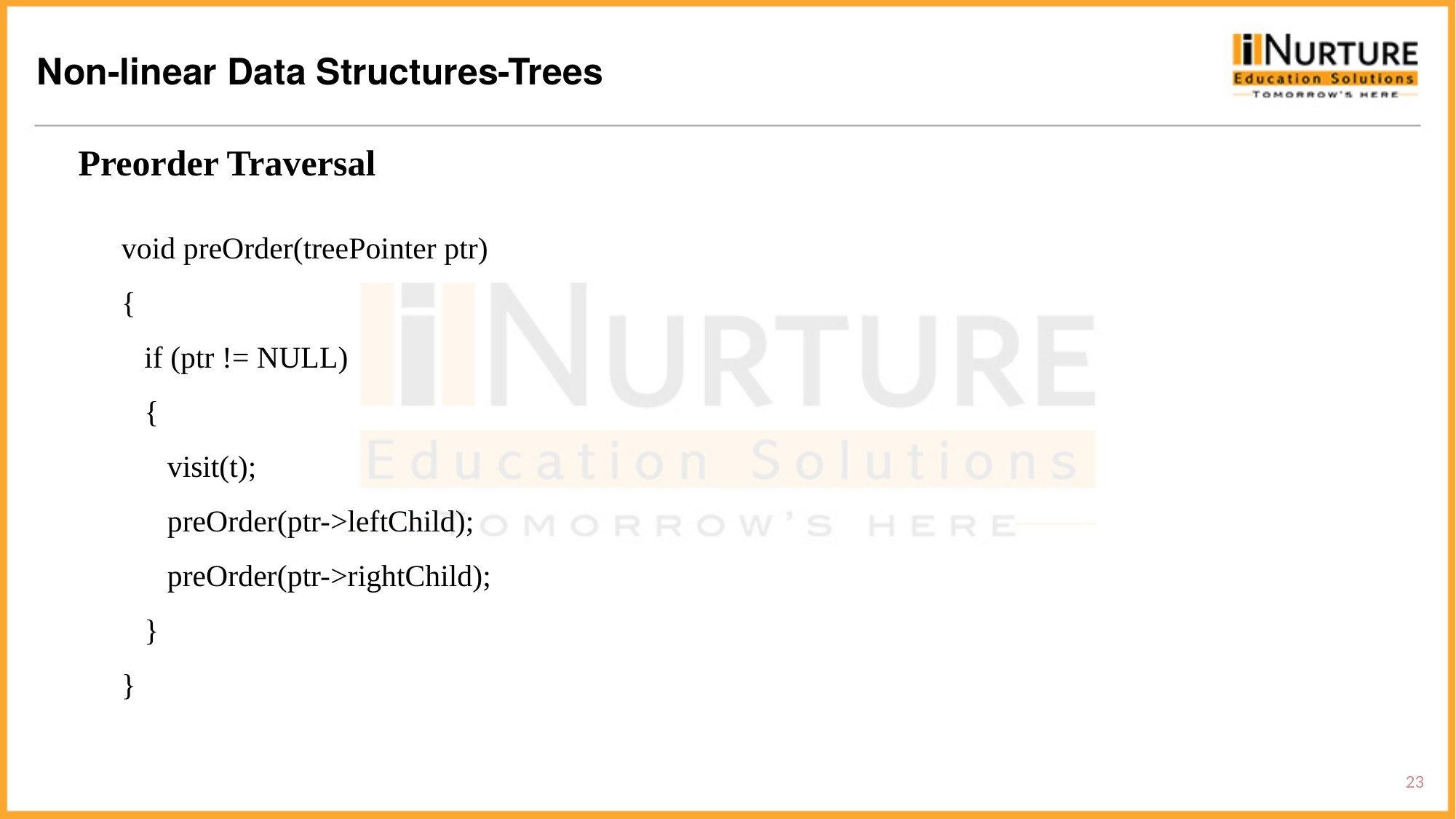

Non-linear Data Structures-Trees
Preorder Traversal

void preOrder(treePointer ptr)
{
   if (ptr != NULL)
   {
      visit(t);
      preOrder(ptr->leftChild);
      preOrder(ptr->rightChild);
   }
}
23